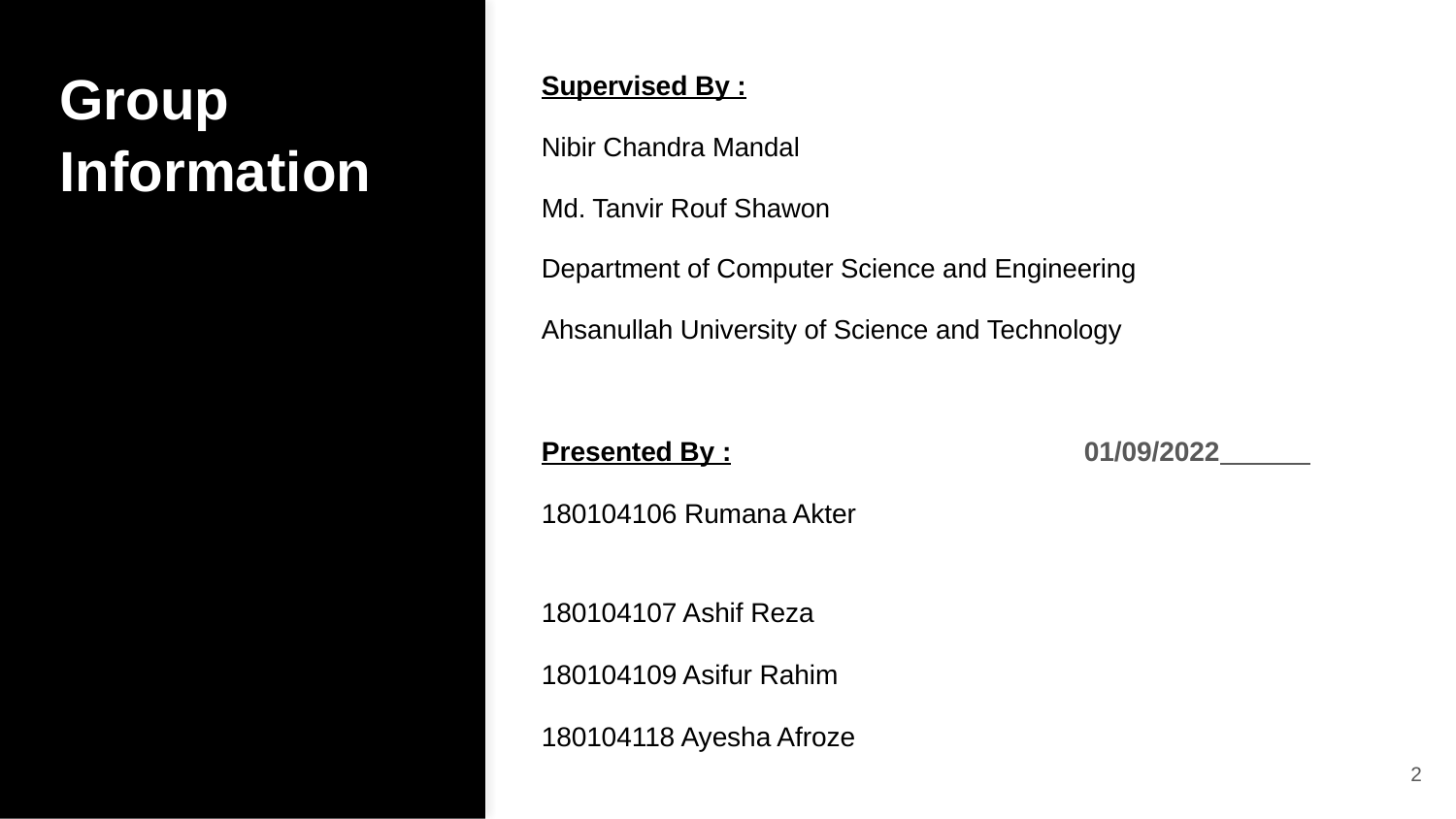

# Group Information
Supervised By :
Nibir Chandra Mandal
Md. Tanvir Rouf Shawon
Department of Computer Science and Engineering
Ahsanullah University of Science and Technology

Presented By :                                               01/09/2022
180104106 Rumana Akter
180104107 Ashif Reza
180104109 Asifur Rahim
180104118 Ayesha Afroze
2